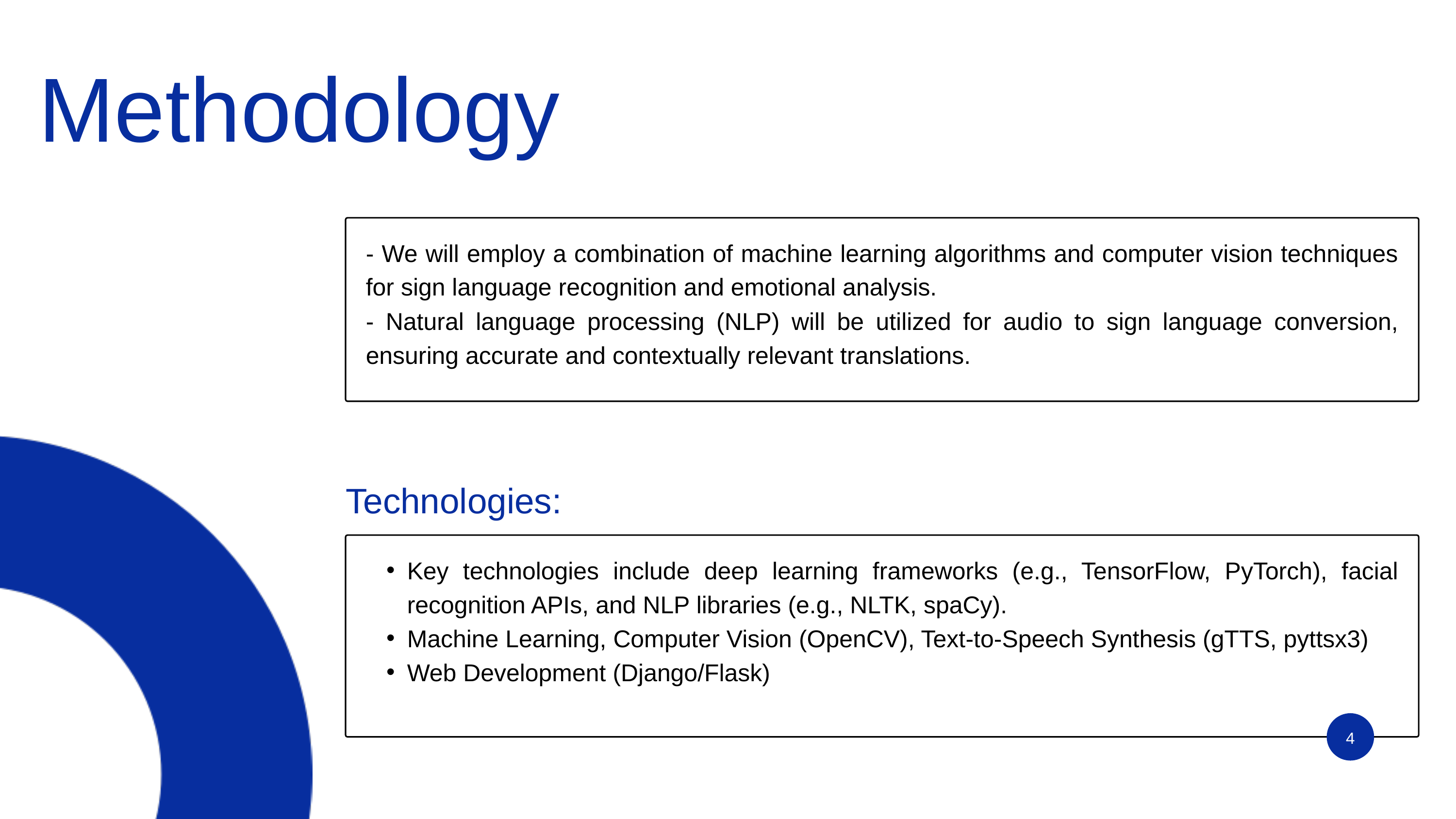

Methodology

- We will employ a combination of machine learning algorithms and computer vision techniques for sign language recognition and emotional analysis.
- Natural language processing (NLP) will be utilized for audio to sign language conversion, ensuring accurate and contextually relevant translations.

Technologies:

Key technologies include deep learning frameworks (e.g., TensorFlow, PyTorch), facial recognition APIs, and NLP libraries (e.g., NLTK, spaCy).
Machine Learning, Computer Vision (OpenCV), Text-to-Speech Synthesis (gTTS, pyttsx3)
Web Development (Django/Flask)

4